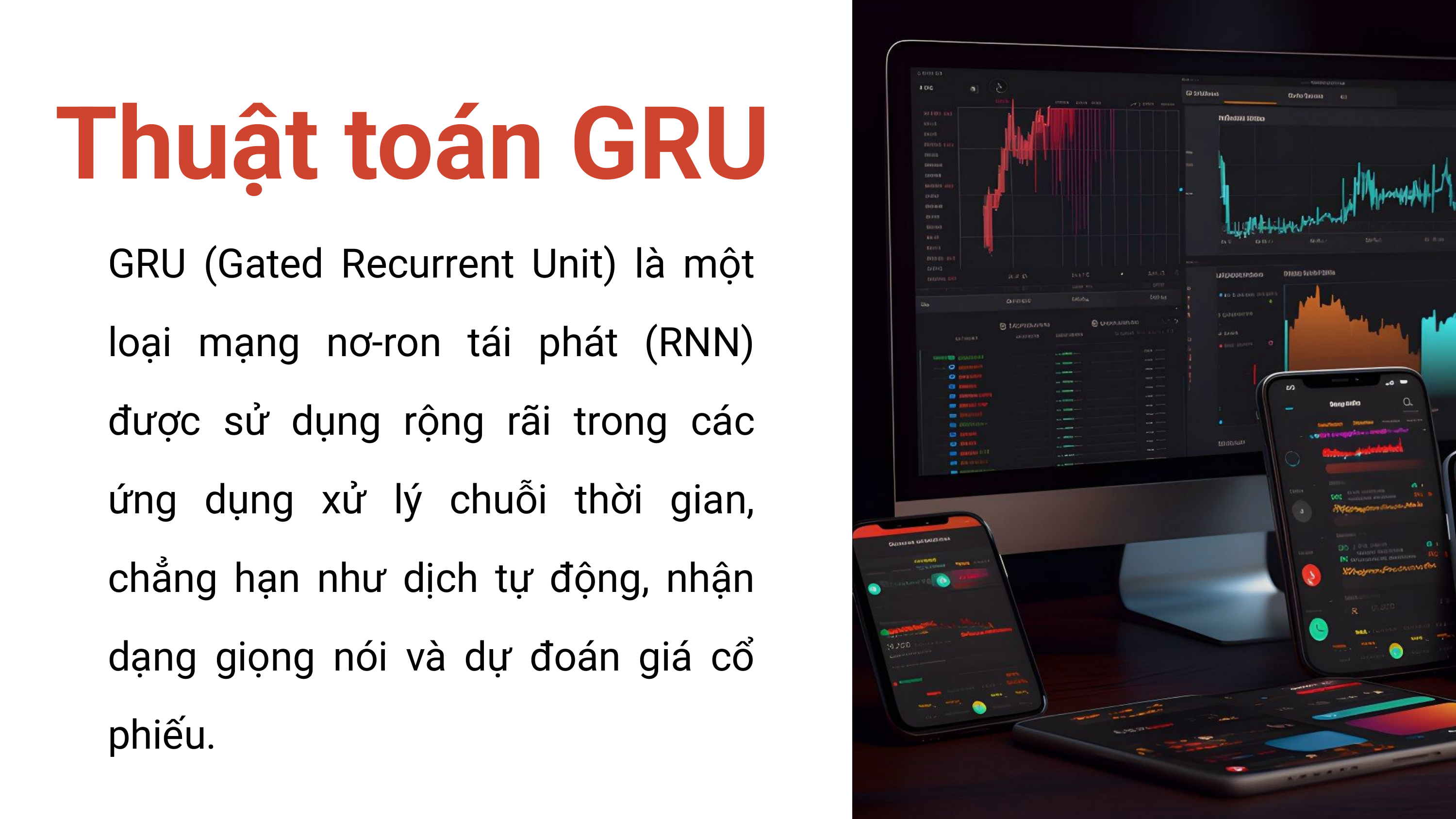

Thuật toán GRU
GRU (Gated Recurrent Unit) là một loại mạng nơ-ron tái phát (RNN) được sử dụng rộng rãi trong các ứng dụng xử lý chuỗi thời gian, chẳng hạn như dịch tự động, nhận dạng giọng nói và dự đoán giá cổ phiếu.